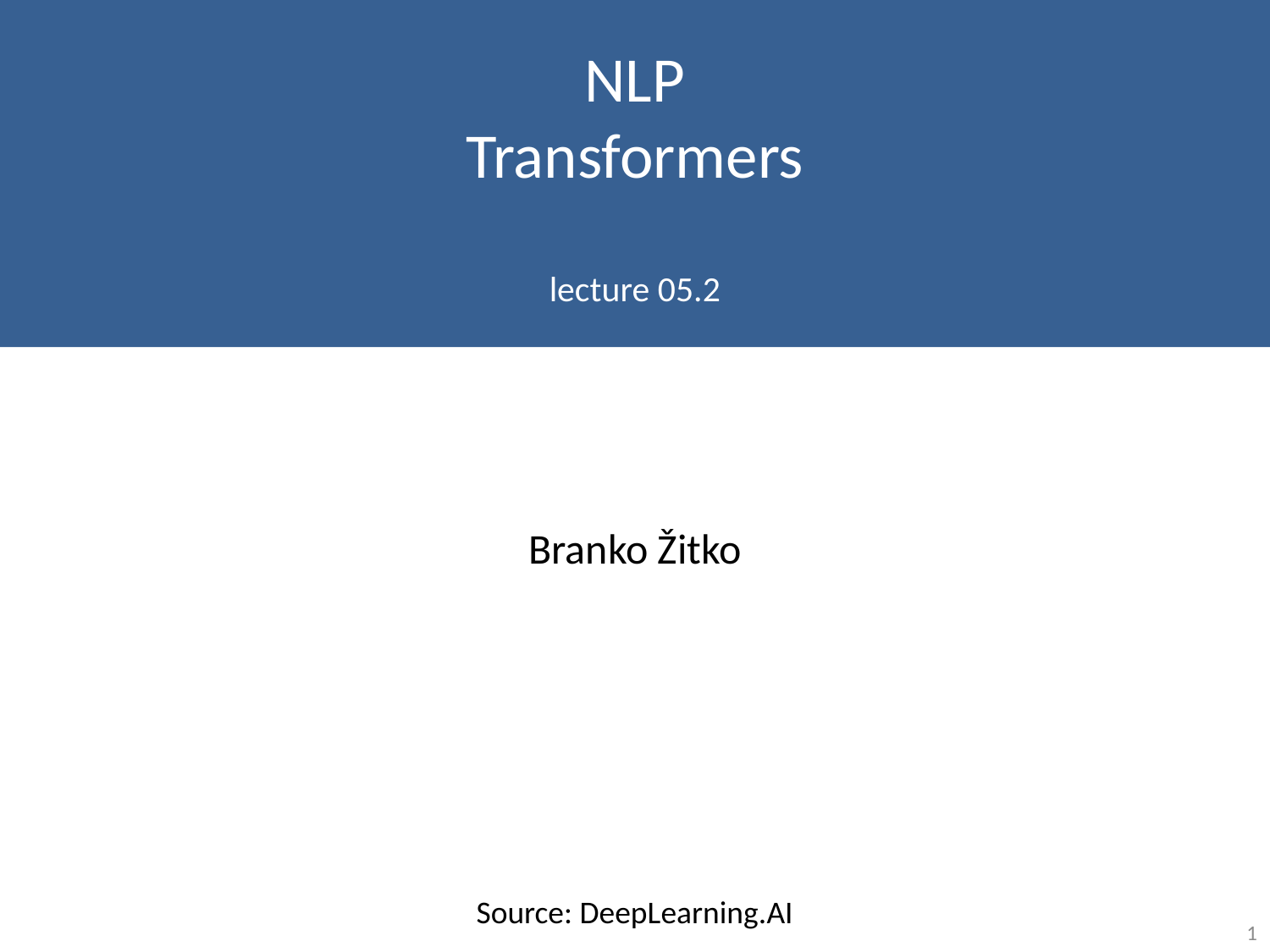

# NLP Transformers lecture 05.2
Branko Žitko
Source: DeepLearning.AI
1